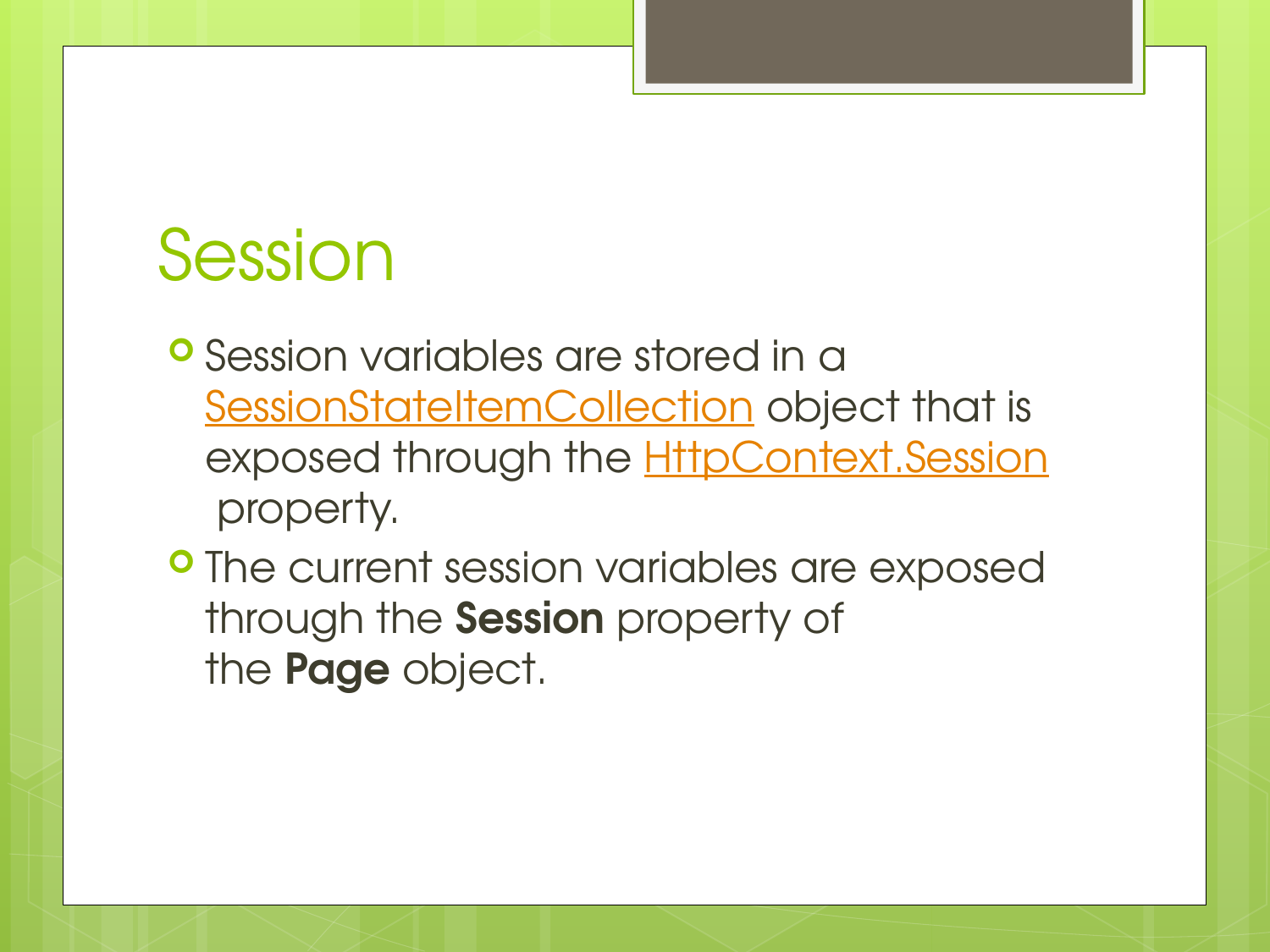

# Session
Session variables are stored in a SessionStateItemCollection object that is exposed through the HttpContext.Session property.
The current session variables are exposed through the Session property of the Page object.